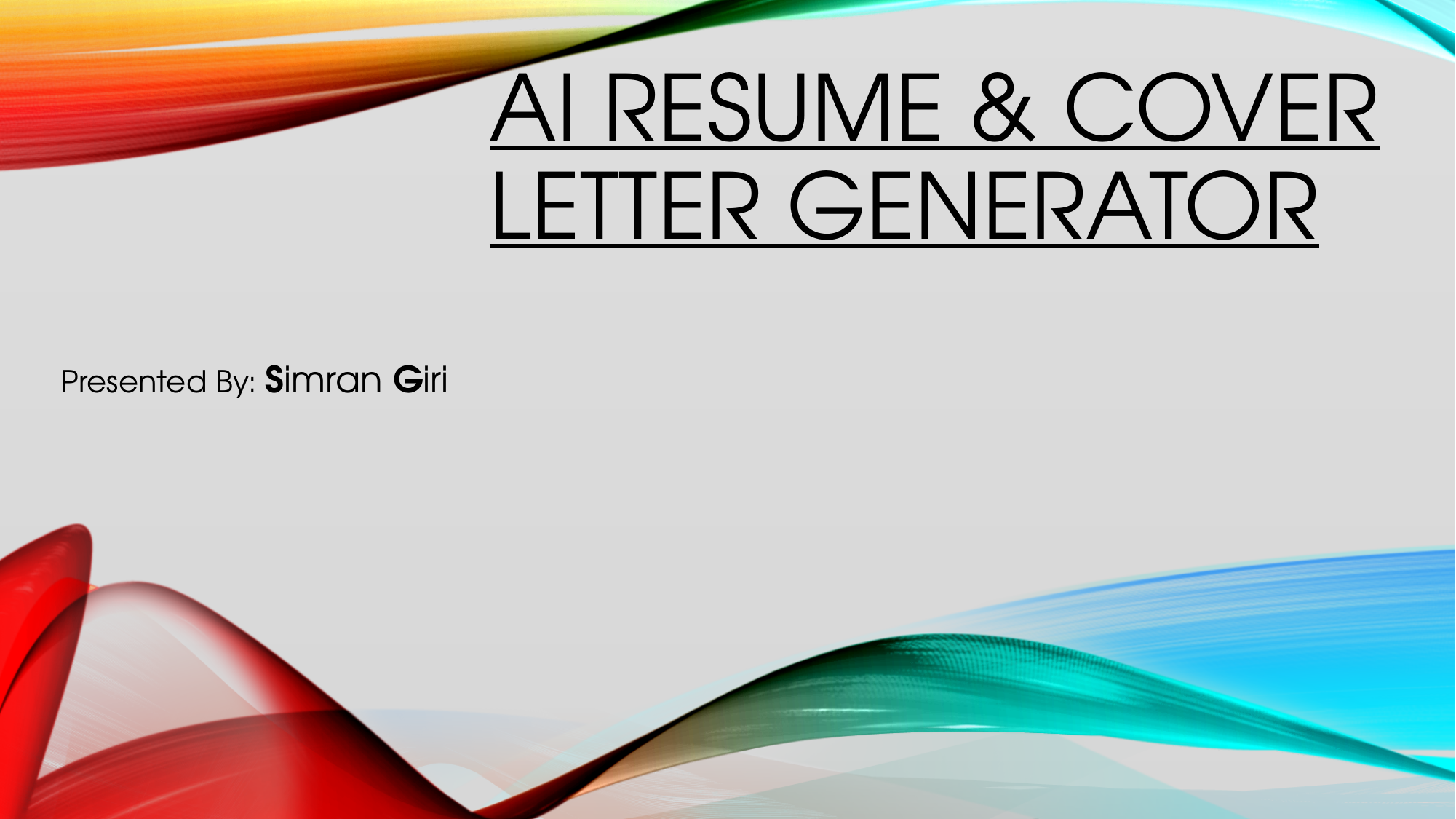

# AI RESUME & COVER LETTER GENERATOR
Presented By: Simran Giri